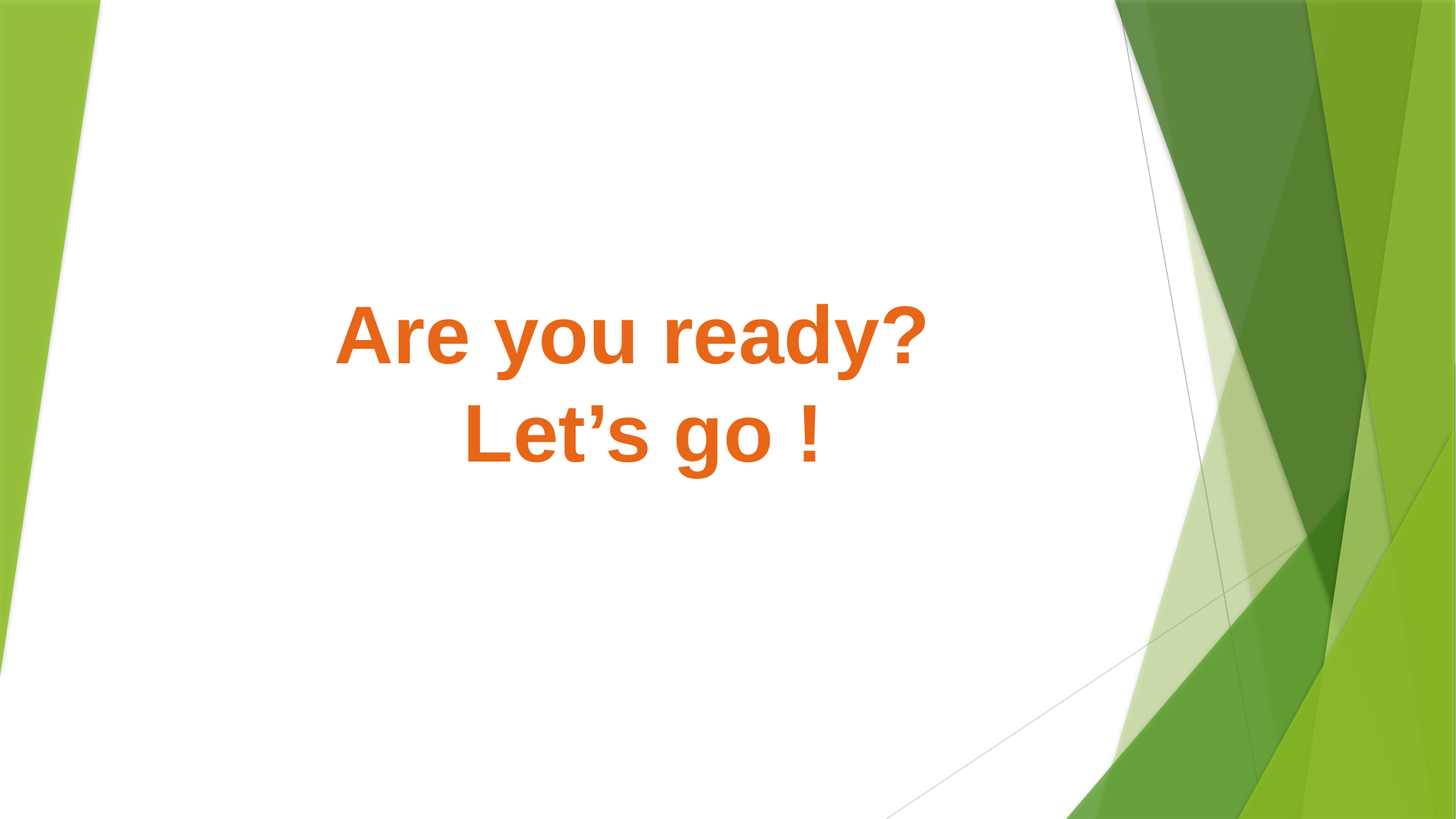

# Are you ready? Let’s go !